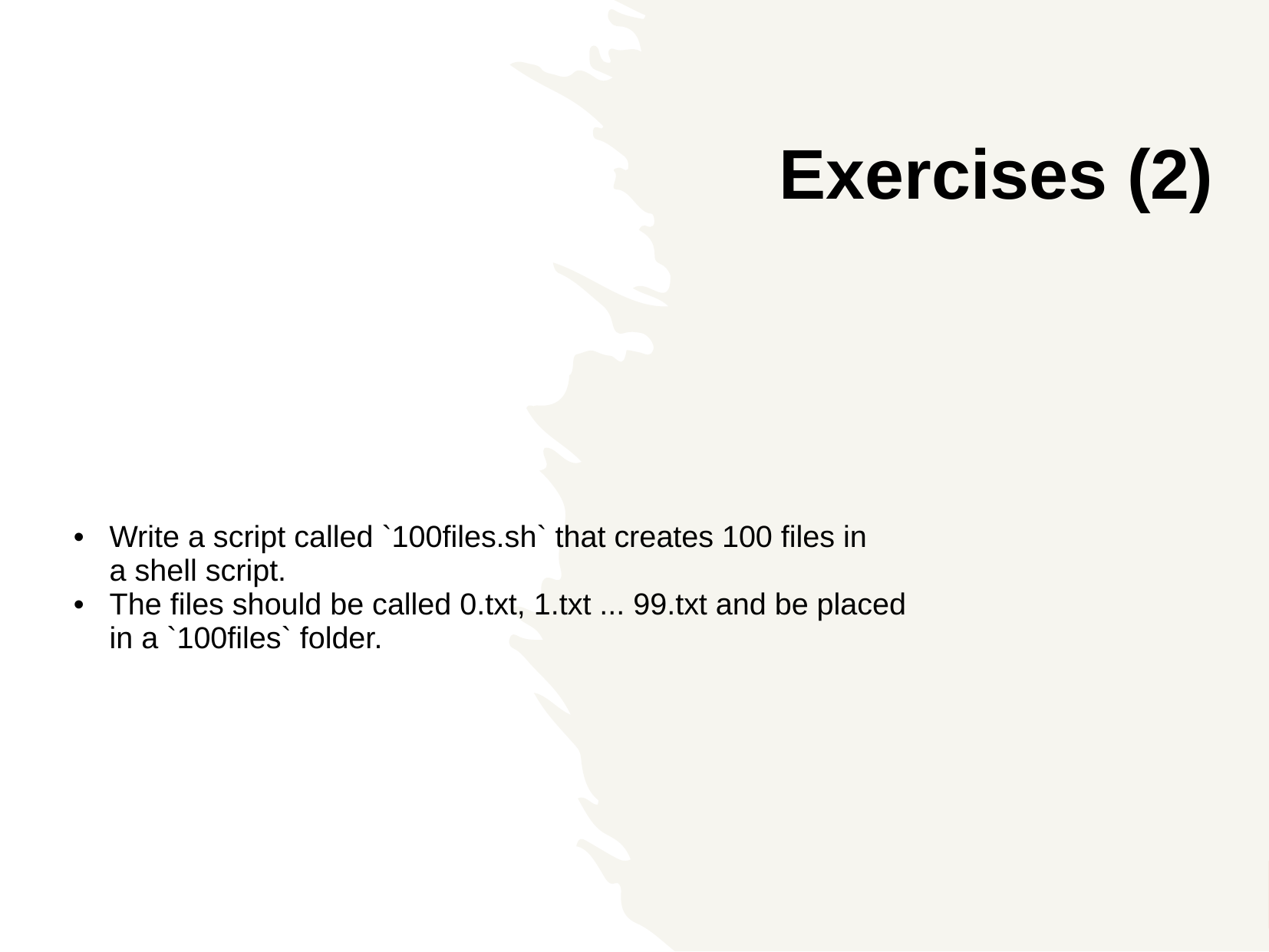

Exercises (2)

Write a script called `100files.sh` that creates 100 files in a shell script.
The files should be called 0.txt, 1.txt ... 99.txt and be placed in a `100files` folder.